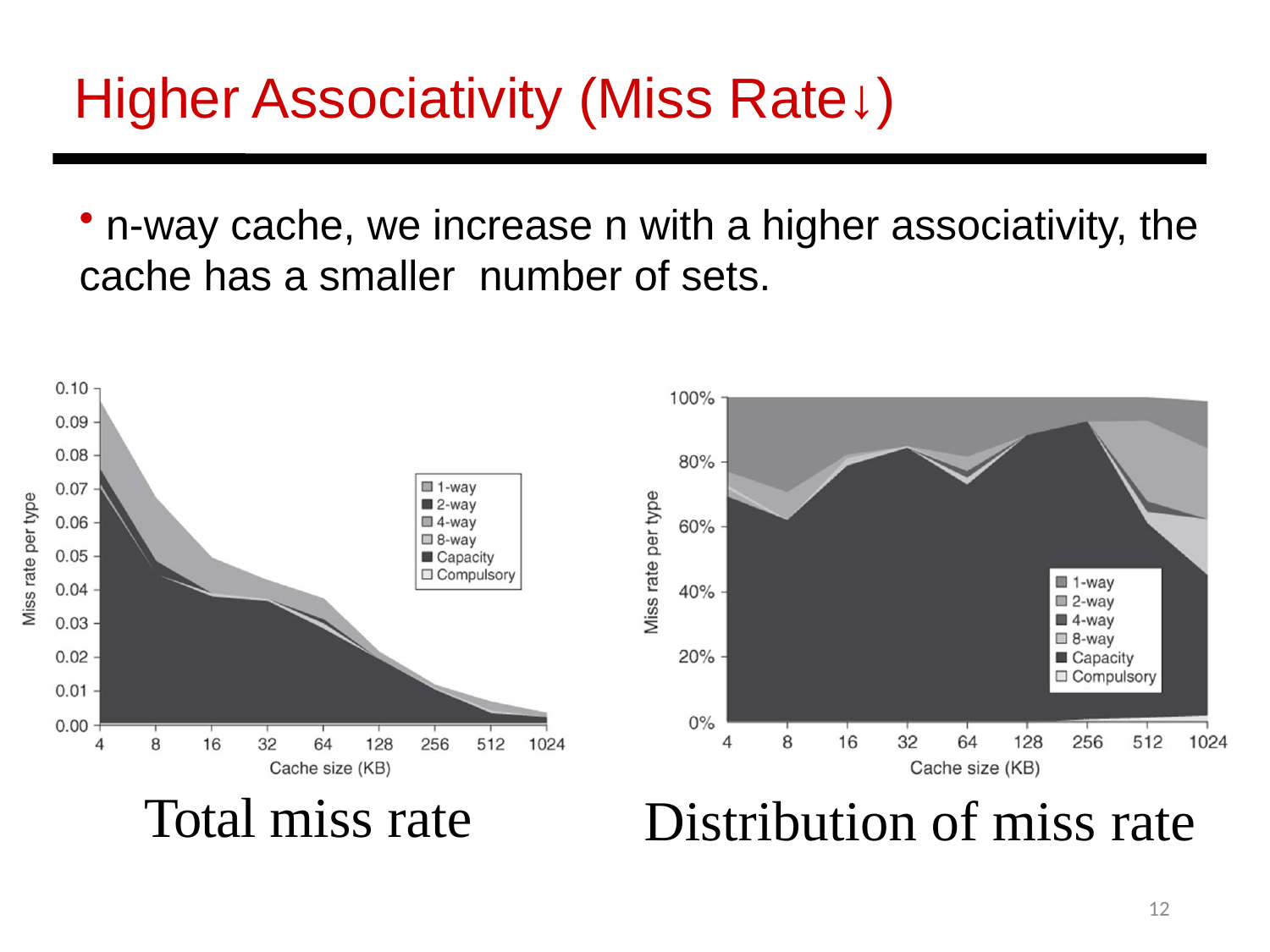

Higher Associativity (Miss Rate↓)

 n-way cache, we increase n with a higher associativity, the cache has a smaller  number of sets.

Total miss rate
Distribution of miss rate
12